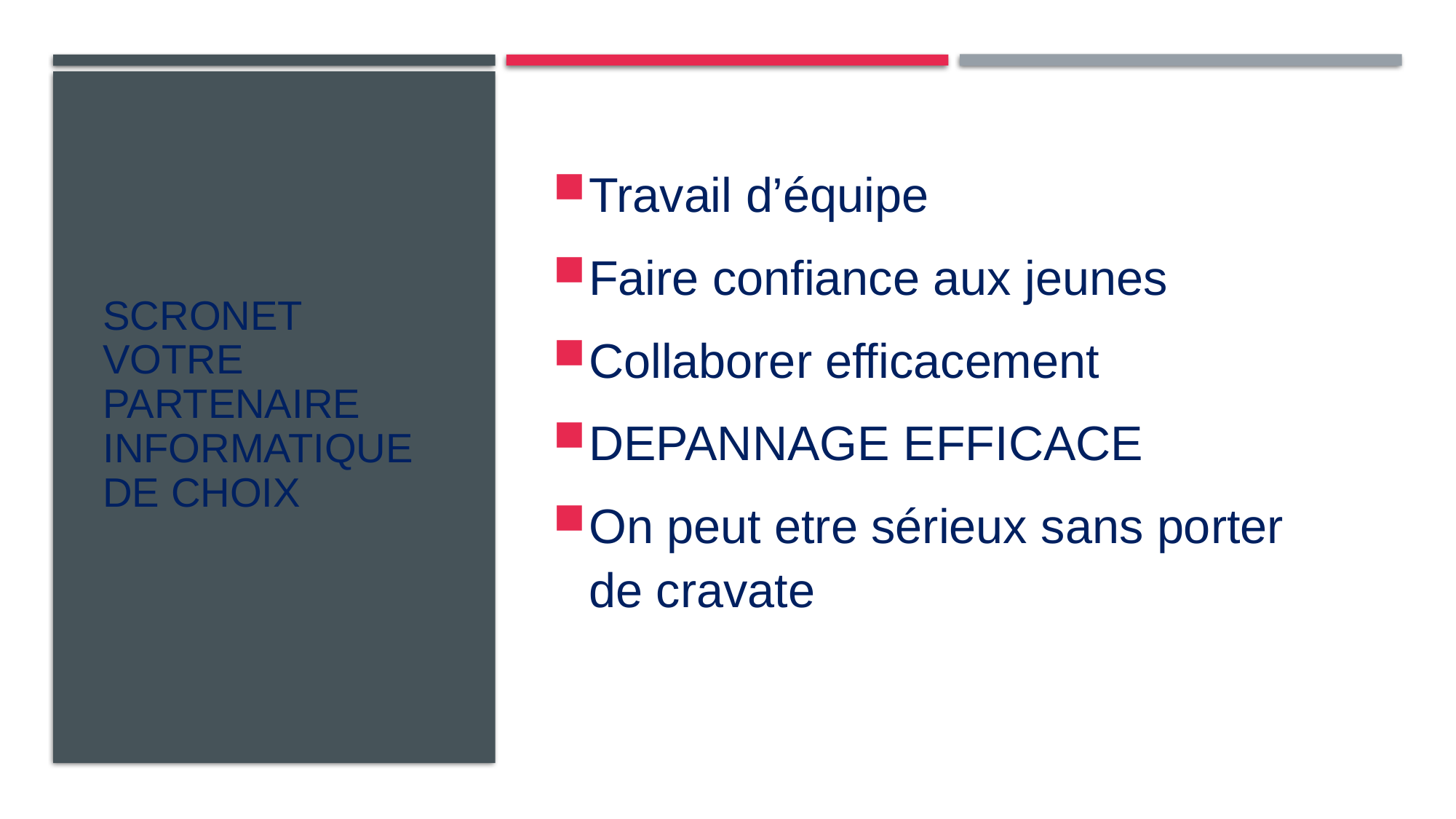

# SCRONET Votre partenaire informatique de choix
Travail d’équipe
Faire confiance aux jeunes
Collaborer efficacement
DEPANNAGE EFFICACE
On peut etre sérieux sans porter de cravate